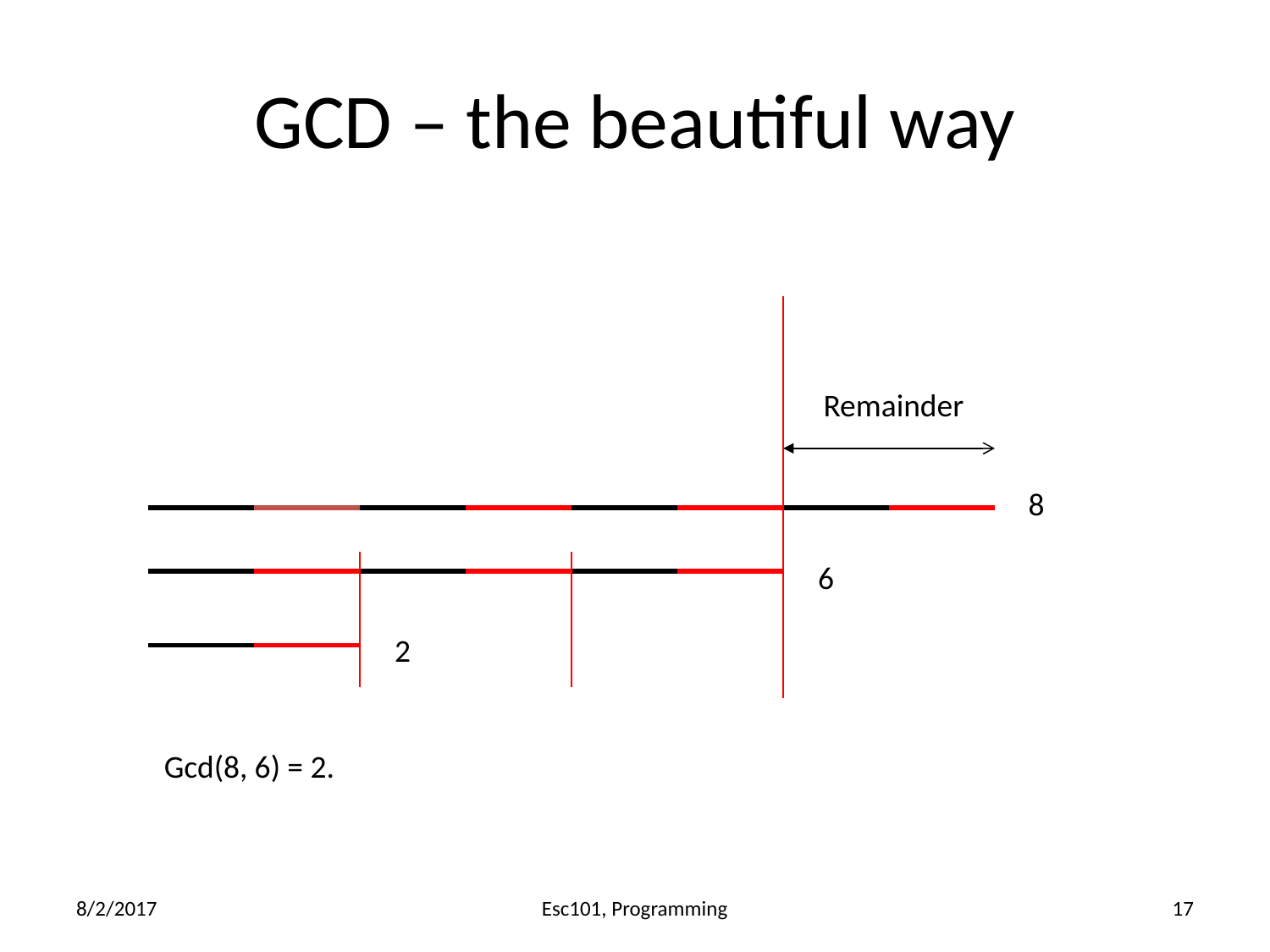

# GCD – the beautiful way
Remainder
8
6
2
Gcd(8, 6) = 2.
8/2/2017
Esc101, Programming
17